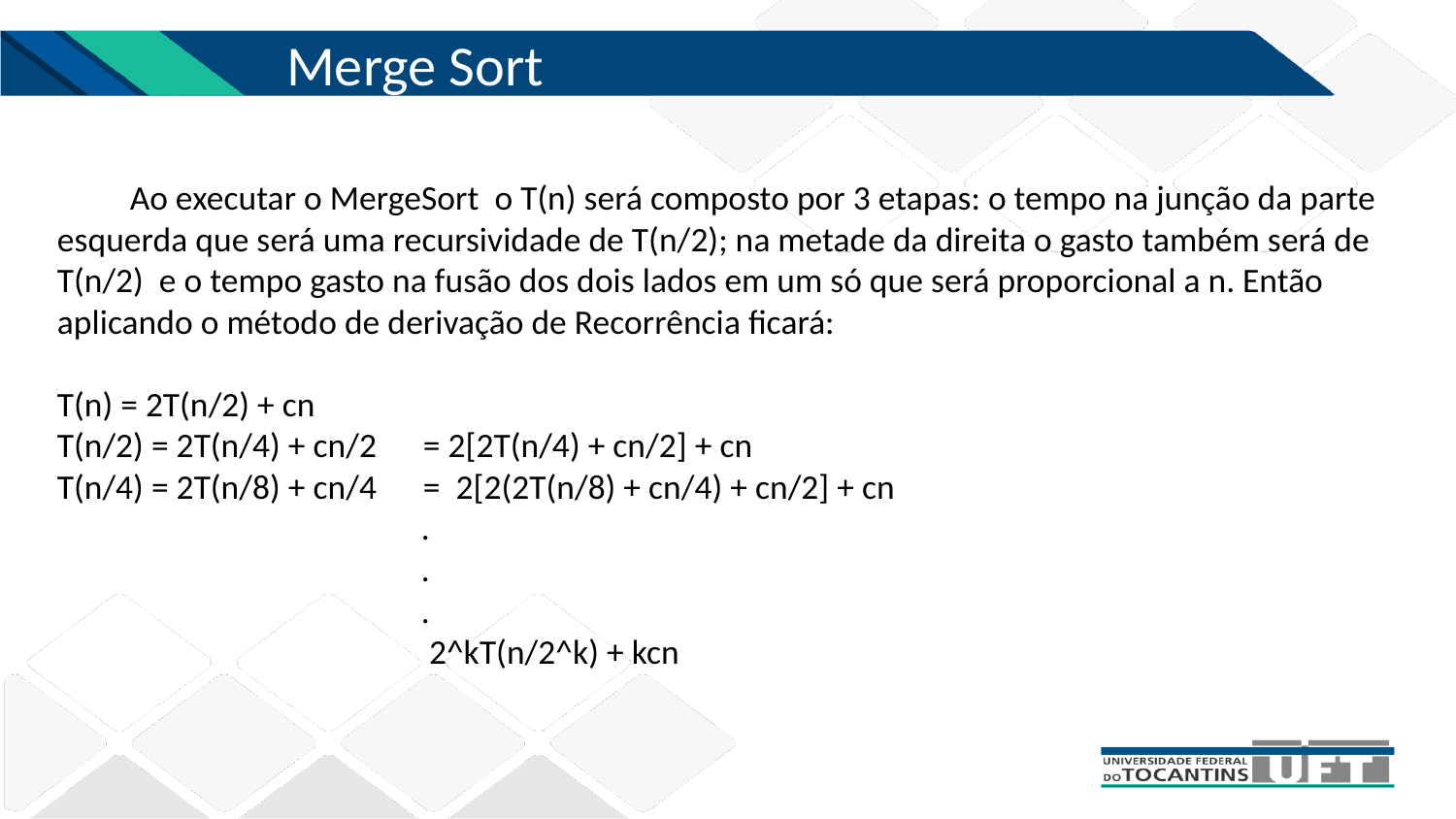

Merge Sort

Ao executar o MergeSort  o T(n) será composto por 3 etapas: o tempo na junção da parte esquerda que será uma recursividade de T(n/2); na metade da direita o gasto também será de T(n/2)  e o tempo gasto na fusão dos dois lados em um só que será proporcional a n. Então aplicando o método de derivação de Recorrência ficará:

T(n) = 2T(n/2) + cn
T(n/2) = 2T(n/4) + cn/2      = 2[2T(n/4) + cn/2] + cn
T(n/4) = 2T(n/8) + cn/4      =  2[2(2T(n/8) + cn/4) + cn/2] + cn
.
.
.
 2^kT(n/2^k) + kcn